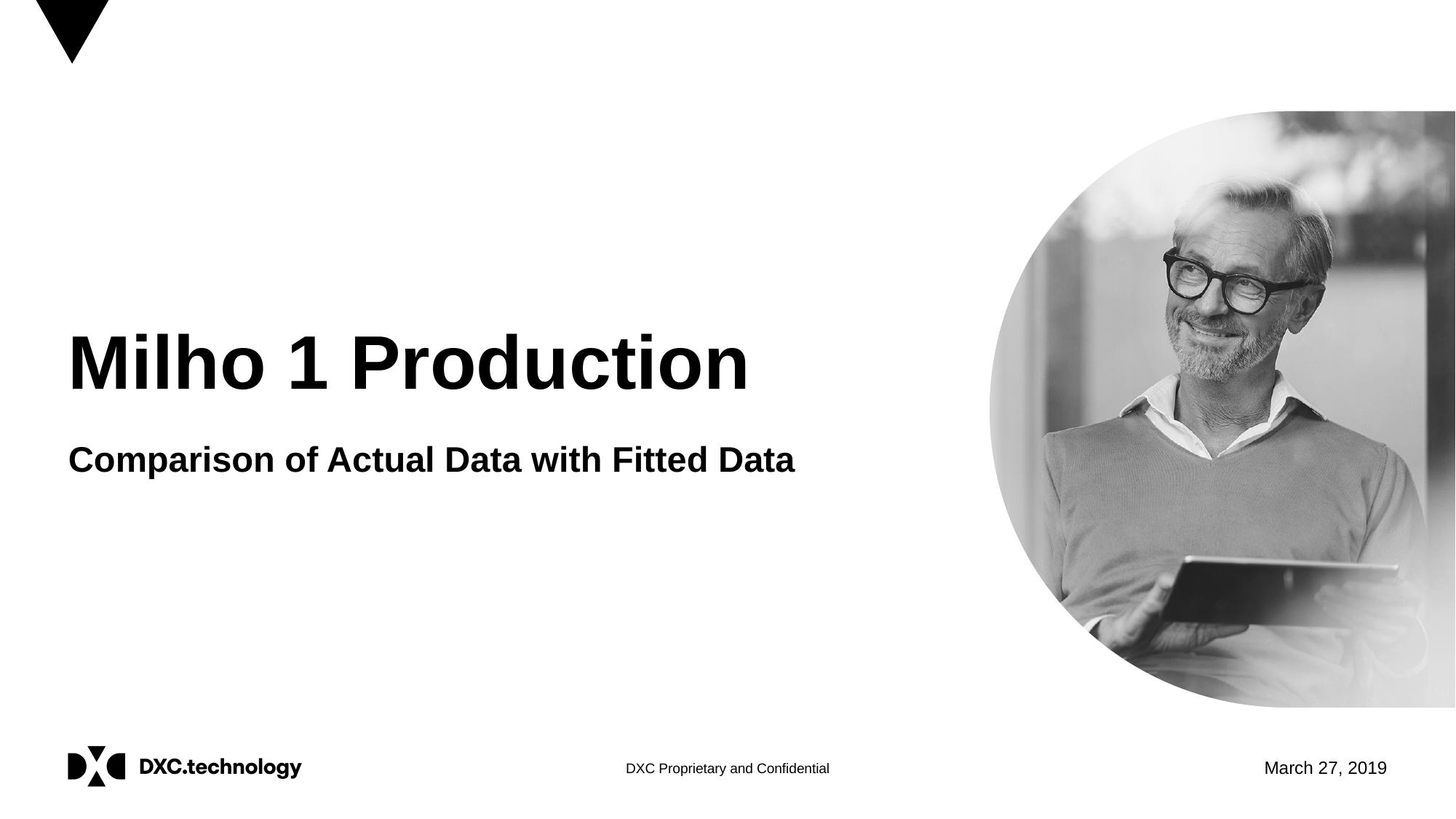

# Milho 1 Production
Comparison of Actual Data with Fitted Data